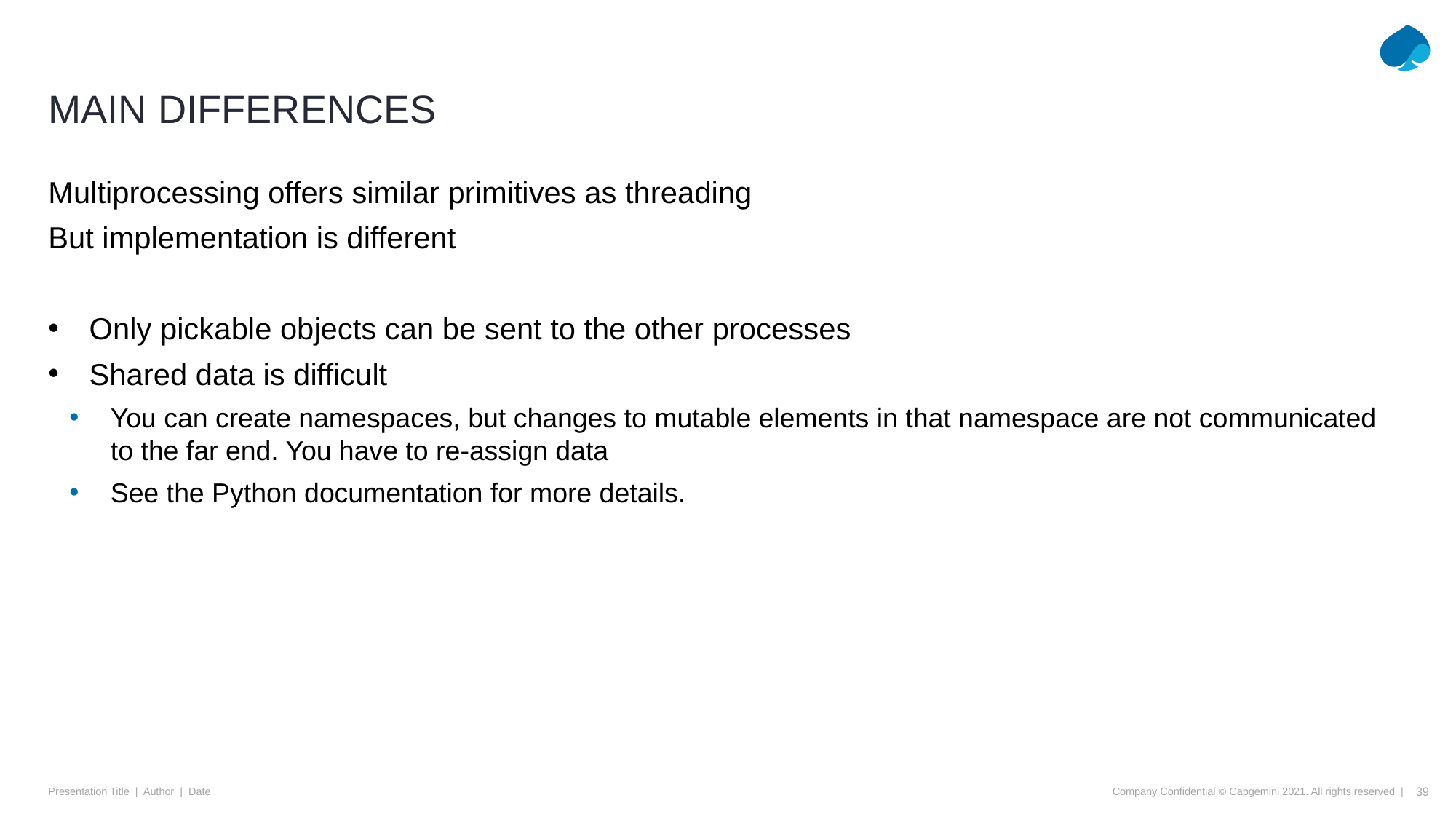

# Main differences
Multiprocessing offers similar primitives as threading
But implementation is different

Only pickable objects can be sent to the other processes
Shared data is difficult
You can create namespaces, but changes to mutable elements in that namespace are not communicated to the far end. You have to re-assign data
See the Python documentation for more details.